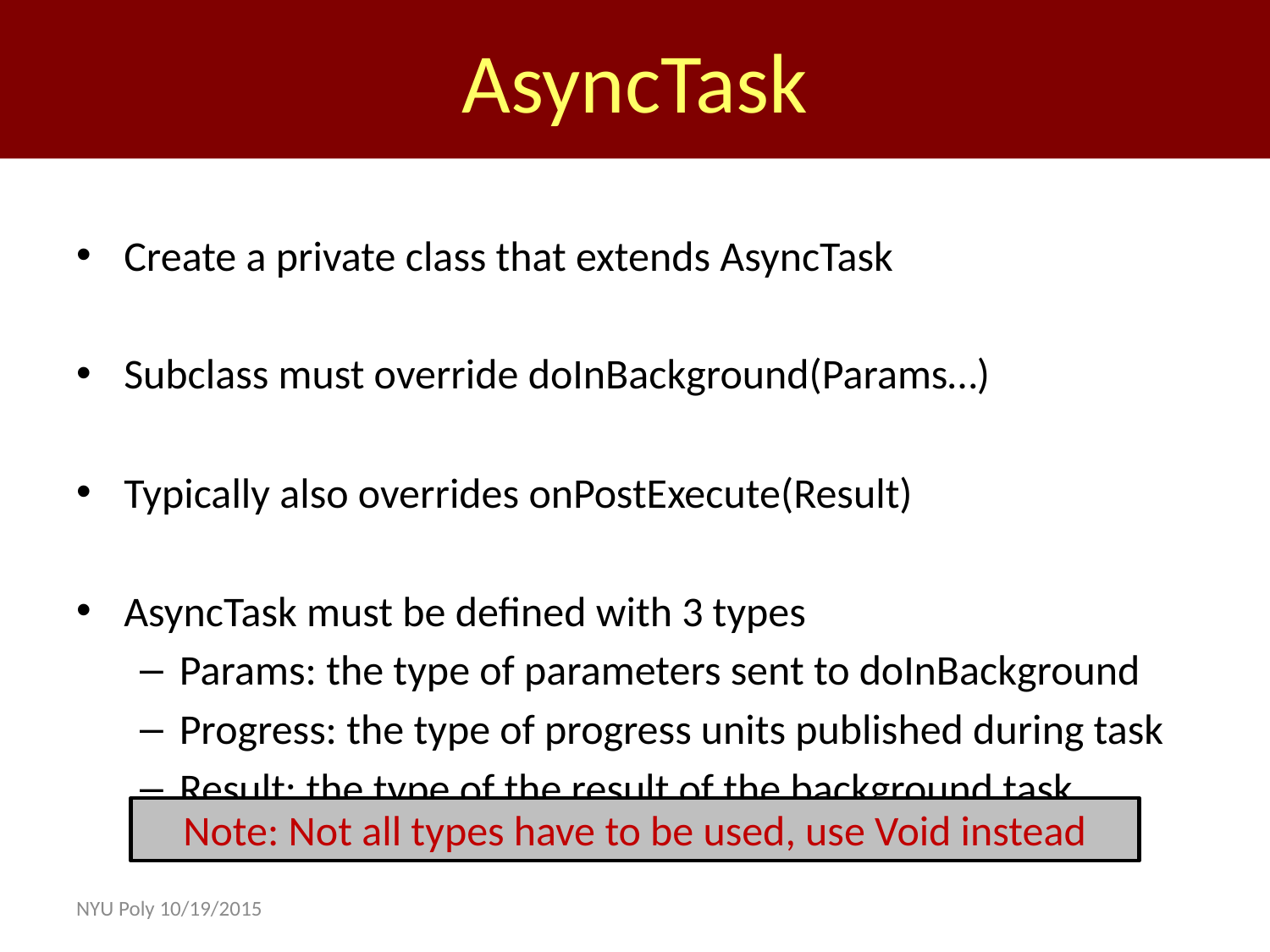

AsyncTask
Create a private class that extends AsyncTask

Subclass must override doInBackground(Params…)

Typically also overrides onPostExecute(Result)

AsyncTask must be defined with 3 types
Params: the type of parameters sent to doInBackground
Progress: the type of progress units published during task
Result: the type of the result of the background task
Note: Not all types have to be used, use Void instead
NYU Poly 10/19/2015